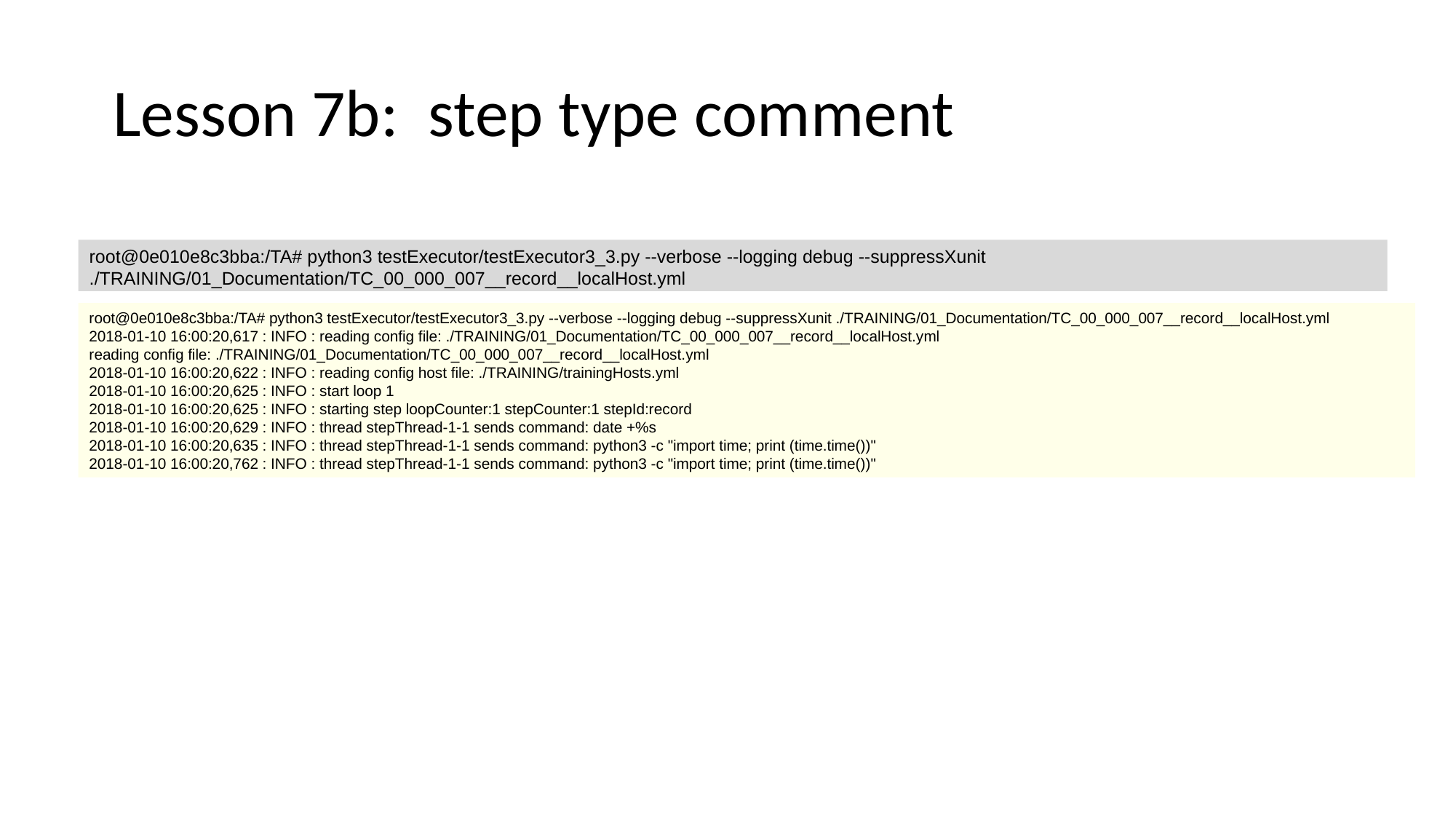

# Lesson 7b:  step type comment
root@0e010e8c3bba:/TA# python3 testExecutor/testExecutor3_3.py --verbose --logging debug --suppressXunit ./TRAINING/01_Documentation/TC_00_000_007__record__localHost.yml
root@0e010e8c3bba:/TA# python3 testExecutor/testExecutor3_3.py --verbose --logging debug --suppressXunit ./TRAINING/01_Documentation/TC_00_000_007__record__localHost.yml
2018-01-10 16:00:20,617 : INFO : reading config file: ./TRAINING/01_Documentation/TC_00_000_007__record__localHost.yml
reading config file: ./TRAINING/01_Documentation/TC_00_000_007__record__localHost.yml
2018-01-10 16:00:20,622 : INFO : reading config host file: ./TRAINING/trainingHosts.yml
2018-01-10 16:00:20,625 : INFO : start loop 1
2018-01-10 16:00:20,625 : INFO : starting step loopCounter:1 stepCounter:1 stepId:record
2018-01-10 16:00:20,629 : INFO : thread stepThread-1-1 sends command: date +%s
2018-01-10 16:00:20,635 : INFO : thread stepThread-1-1 sends command: python3 -c "import time; print (time.time())"
2018-01-10 16:00:20,762 : INFO : thread stepThread-1-1 sends command: python3 -c "import time; print (time.time())"